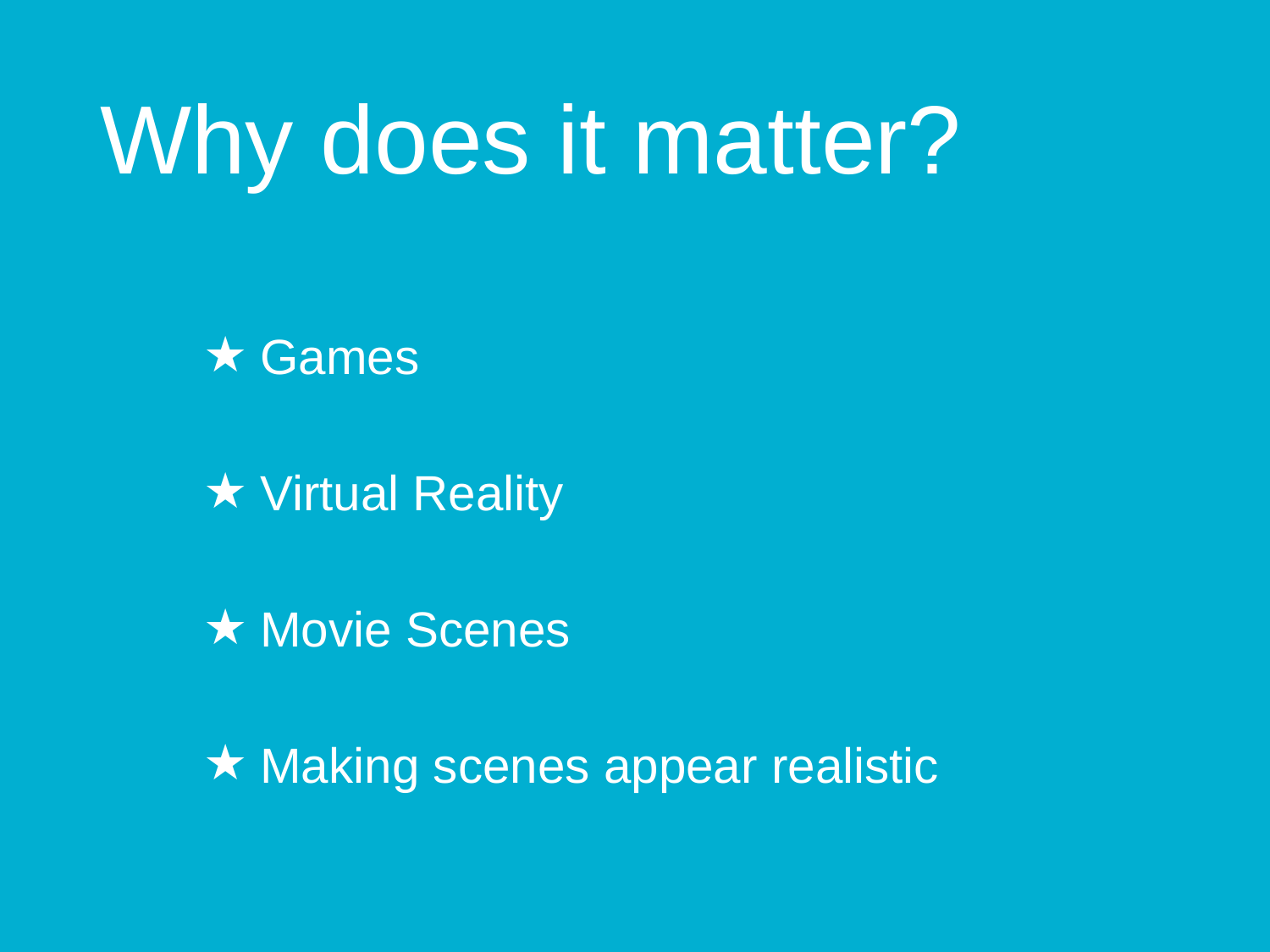

# Why does it matter?
Games
Virtual Reality
Movie Scenes
Making scenes appear realistic